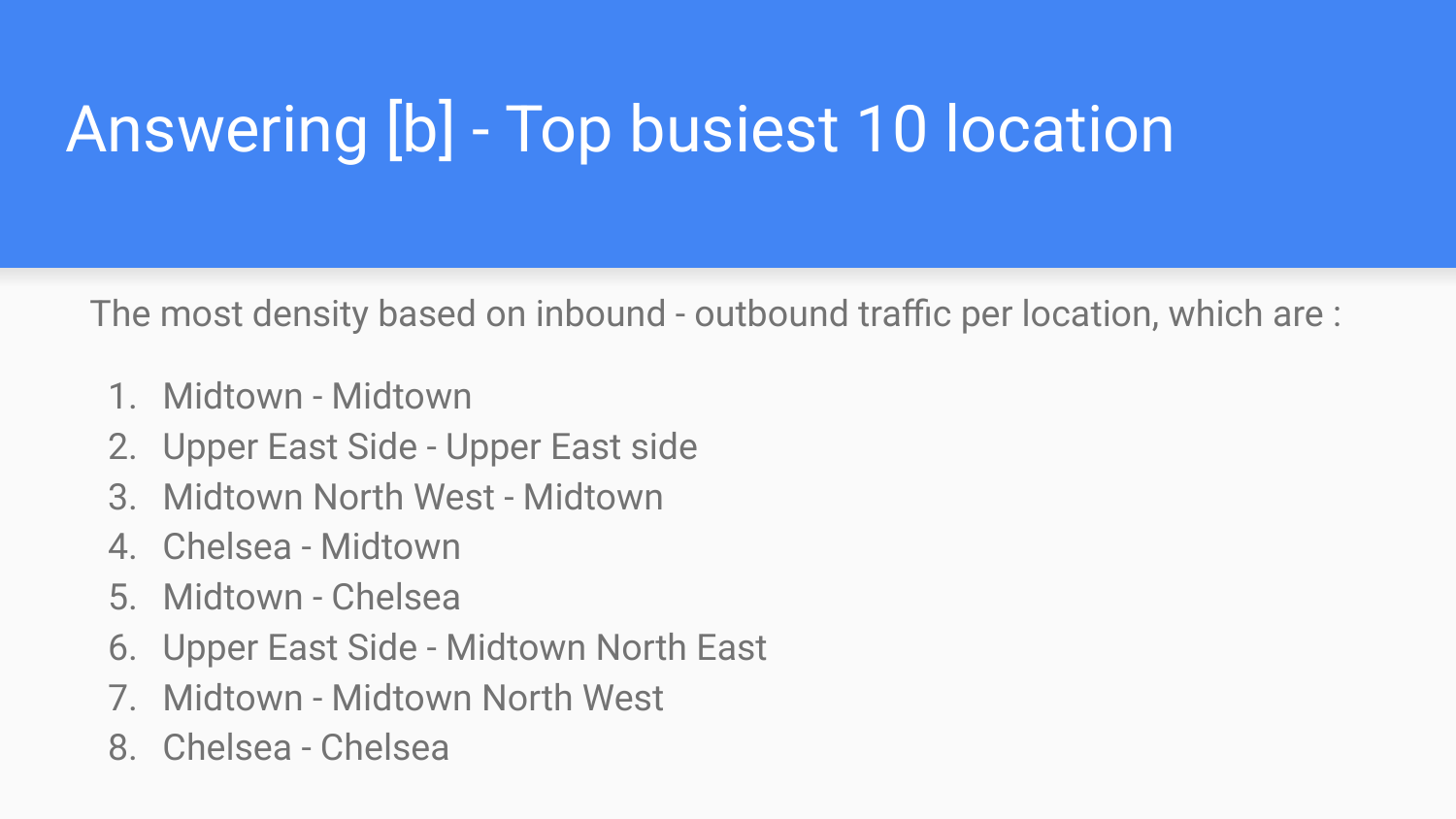

# Answering [b] - Top busiest 10 location
The most density based on inbound - outbound traffic per location, which are :
Midtown - Midtown
Upper East Side - Upper East side
Midtown North West - Midtown
Chelsea - Midtown
Midtown - Chelsea
Upper East Side - Midtown North East
Midtown - Midtown North West
Chelsea - Chelsea